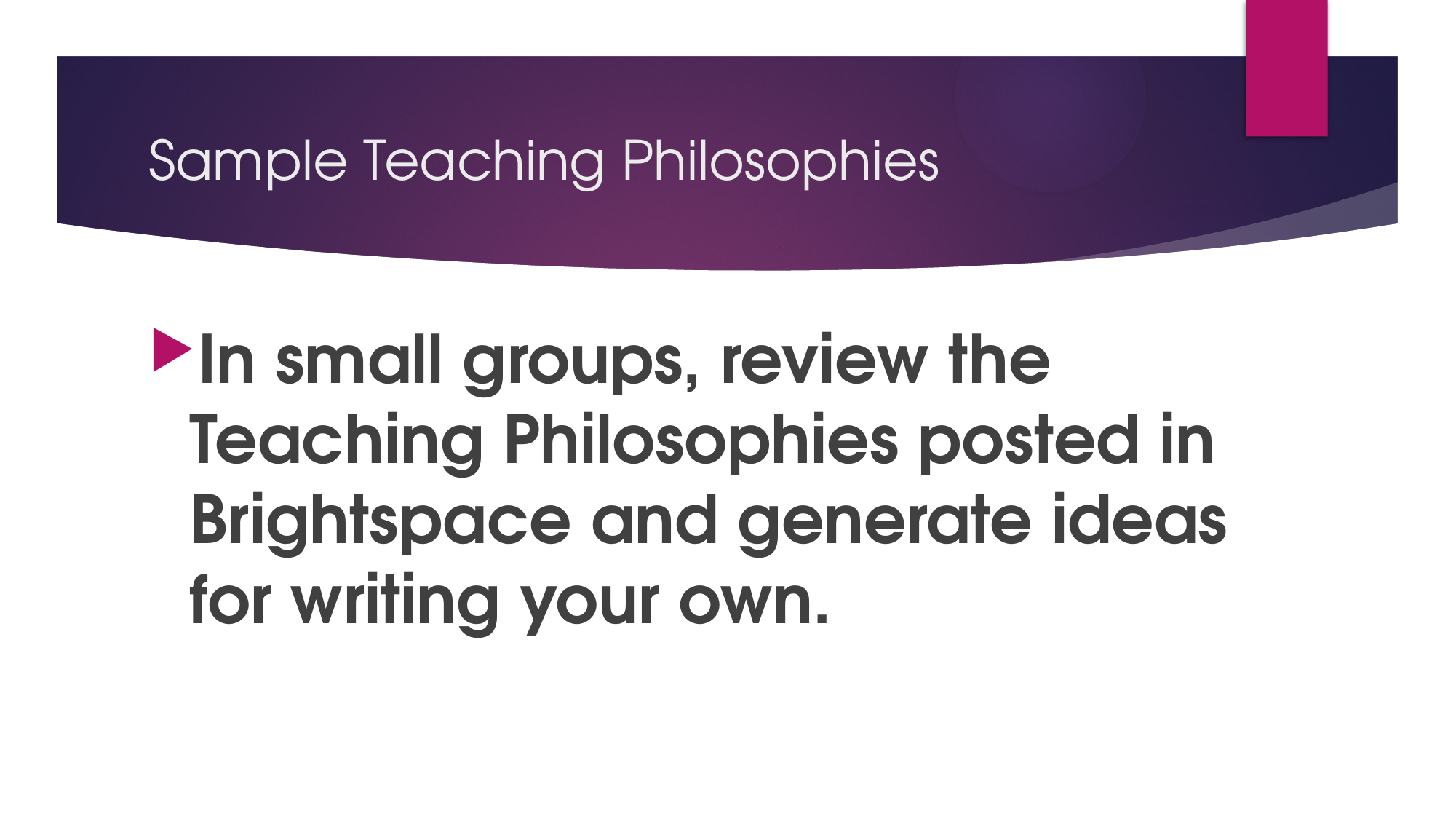

# Sample Teaching Philosophies
In small groups, review the Teaching Philosophies posted in Brightspace and generate ideas for writing your own.